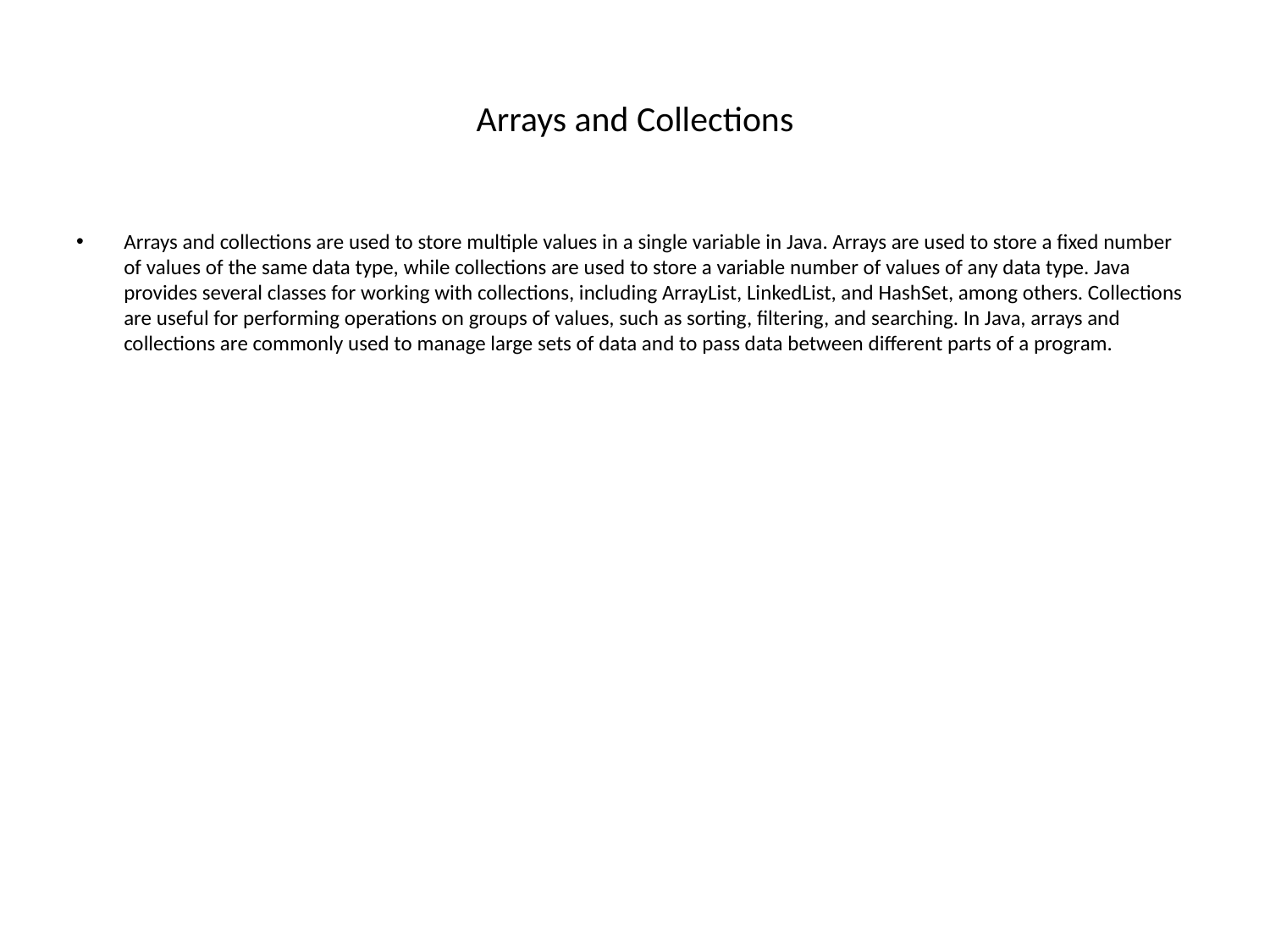

# Arrays and Collections
Arrays and collections are used to store multiple values in a single variable in Java. Arrays are used to store a fixed number of values of the same data type, while collections are used to store a variable number of values of any data type. Java provides several classes for working with collections, including ArrayList, LinkedList, and HashSet, among others. Collections are useful for performing operations on groups of values, such as sorting, filtering, and searching. In Java, arrays and collections are commonly used to manage large sets of data and to pass data between different parts of a program.